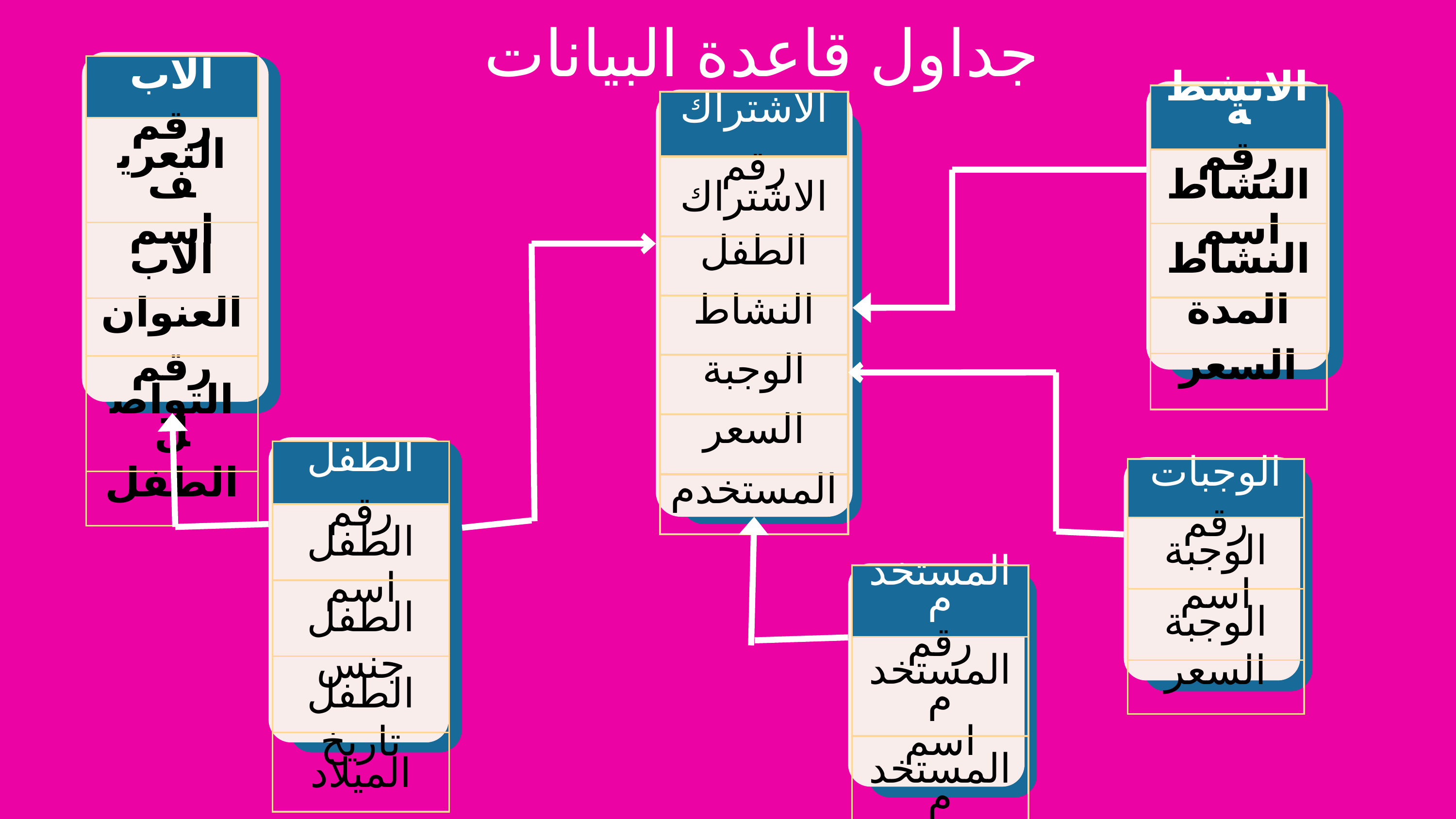

جداول قاعدة البيانات

| الاب |
| --- |
| رقم التعريف |
| اسم الاب |
| العنوان |
| رقم التواصل |
| الطفل |

| الانشطة |
| --- |
| رقم النشاط |
| اسم النشاط |
| المدة |
| السعر |

| الاشتراك |
| --- |
| رقم الاشتراك |
| الطفل |
| النشاط |
| الوجبة |
| السعر |
| المستخدم |

| الطفل |
| --- |
| رقم الطفل |
| اسم الطفل |
| جنس الطفل |
| تاريخ الميلاد |

| الوجبات |
| --- |
| رقم الوجبة |
| اسم الوجبة |
| السعر |

| المستخدم |
| --- |
| رقم المستخدم |
| اسم المستخدم |
| كلمة السر |